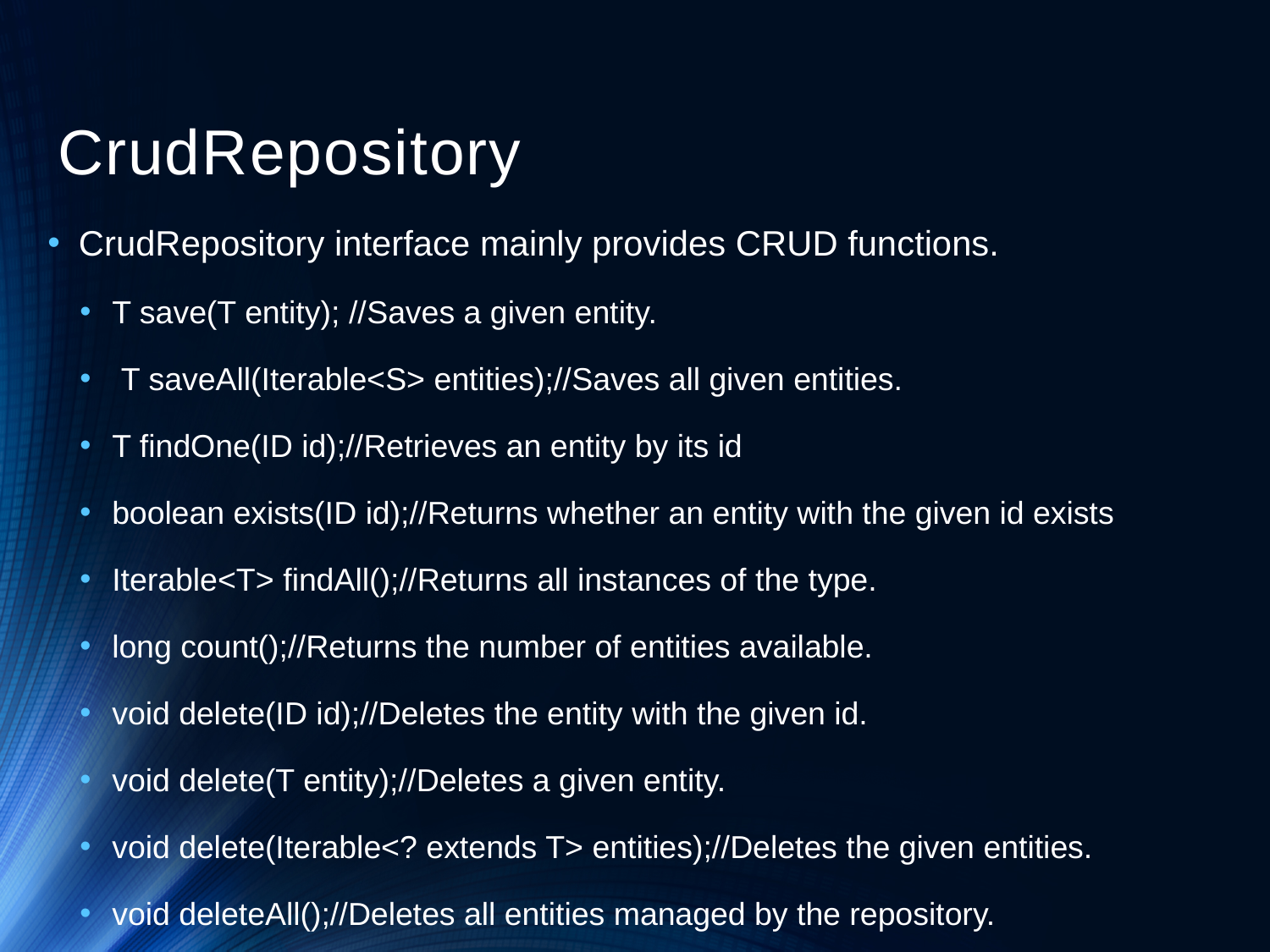

# CrudRepository
CrudRepository interface mainly provides CRUD functions.
T save(T entity); //Saves a given entity.
 T saveAll(Iterable<S> entities);//Saves all given entities.
T findOne(ID id);//Retrieves an entity by its id
boolean exists(ID id);//Returns whether an entity with the given id exists
Iterable<T> findAll();//Returns all instances of the type.
long count();//Returns the number of entities available.
void delete(ID id);//Deletes the entity with the given id.
void delete(T entity);//Deletes a given entity.
void delete(Iterable<? extends T> entities);//Deletes the given entities.
void deleteAll();//Deletes all entities managed by the repository.